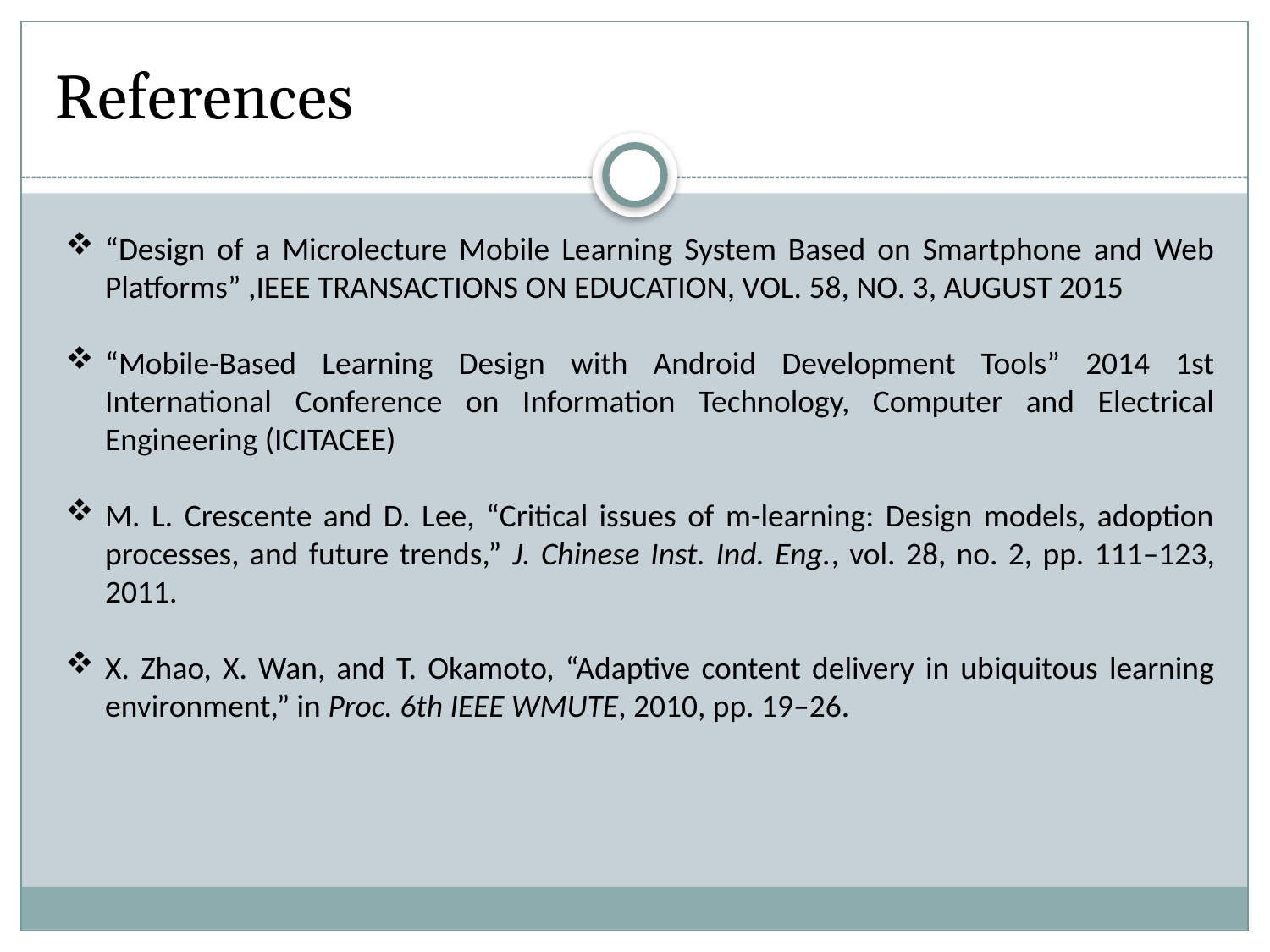

# References
“Design of a Microlecture Mobile Learning System Based on Smartphone and Web Platforms” ,IEEE TRANSACTIONS ON EDUCATION, VOL. 58, NO. 3, AUGUST 2015

“Mobile-Based Learning Design with Android Development Tools” 2014 1st International Conference on Information Technology, Computer and Electrical Engineering (ICITACEE)

M. L. Crescente and D. Lee, “Critical issues of m-learning: Design models, adoption processes, and future trends,” J. Chinese Inst. Ind. Eng., vol. 28, no. 2, pp. 111–123, 2011.

X. Zhao, X. Wan, and T. Okamoto, “Adaptive content delivery in ubiquitous learning environment,” in Proc. 6th IEEE WMUTE, 2010, pp. 19–26.